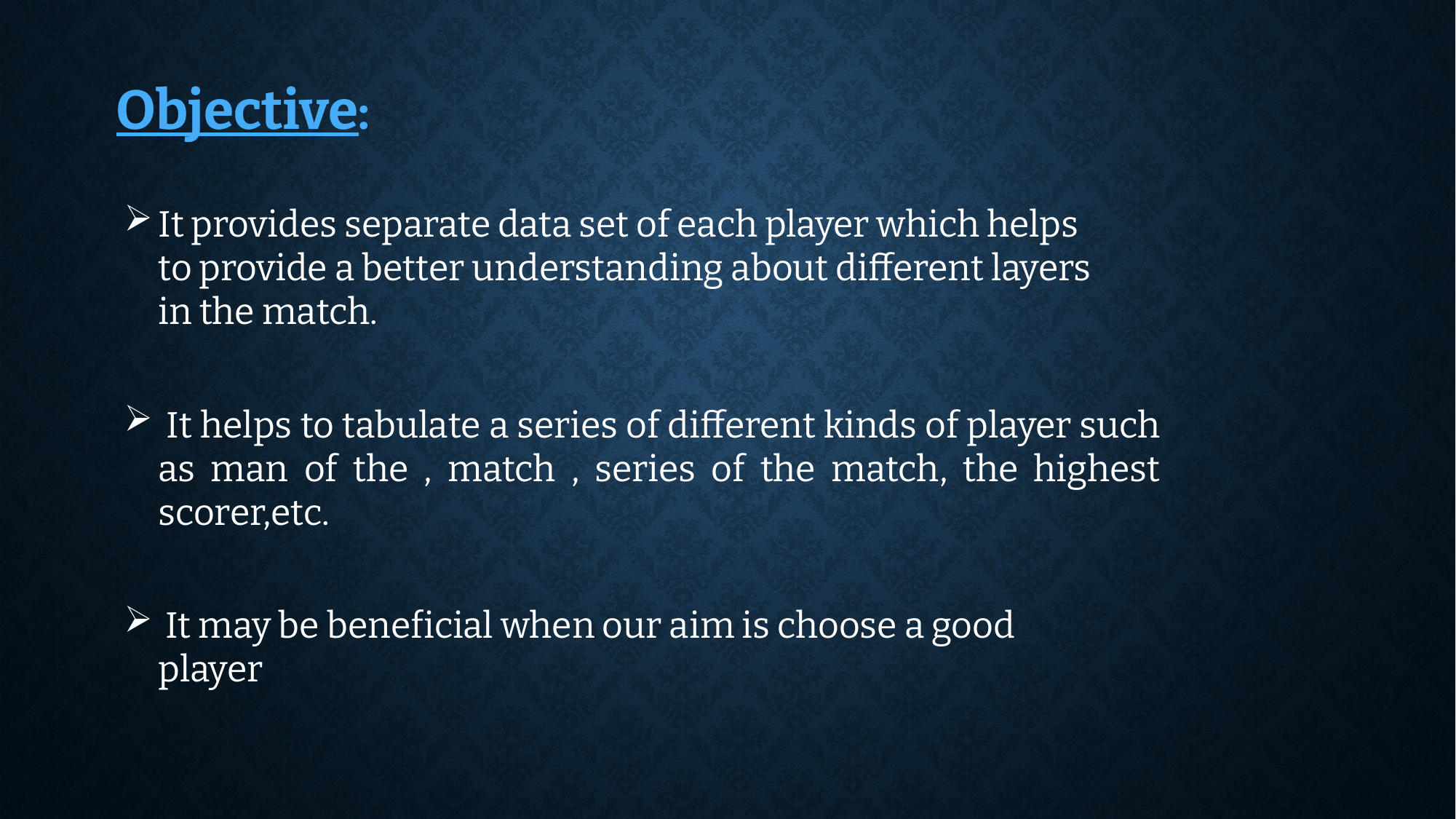

Objective:
It provides separate data set of each player which helps to provide a better understanding about different layers in the match.
 It helps to tabulate a series of different kinds of player such as man of the , match , series of the match, the highest scorer,etc.
 It may be beneficial when our aim is choose a good  player